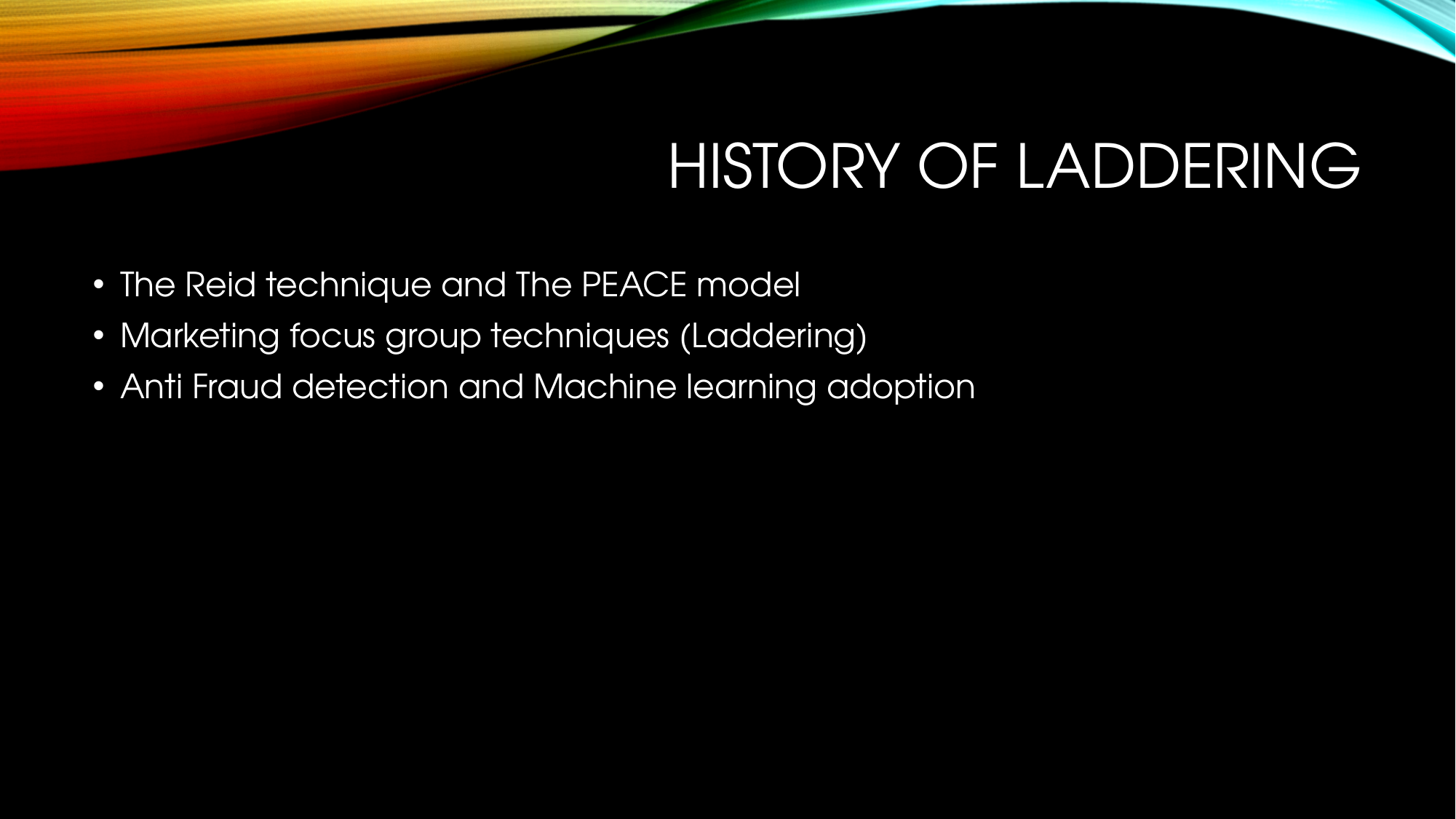

# History Of Laddering
The Reid technique and The PEACE model
Marketing focus group techniques (Laddering)
Anti Fraud detection and Machine learning adoption